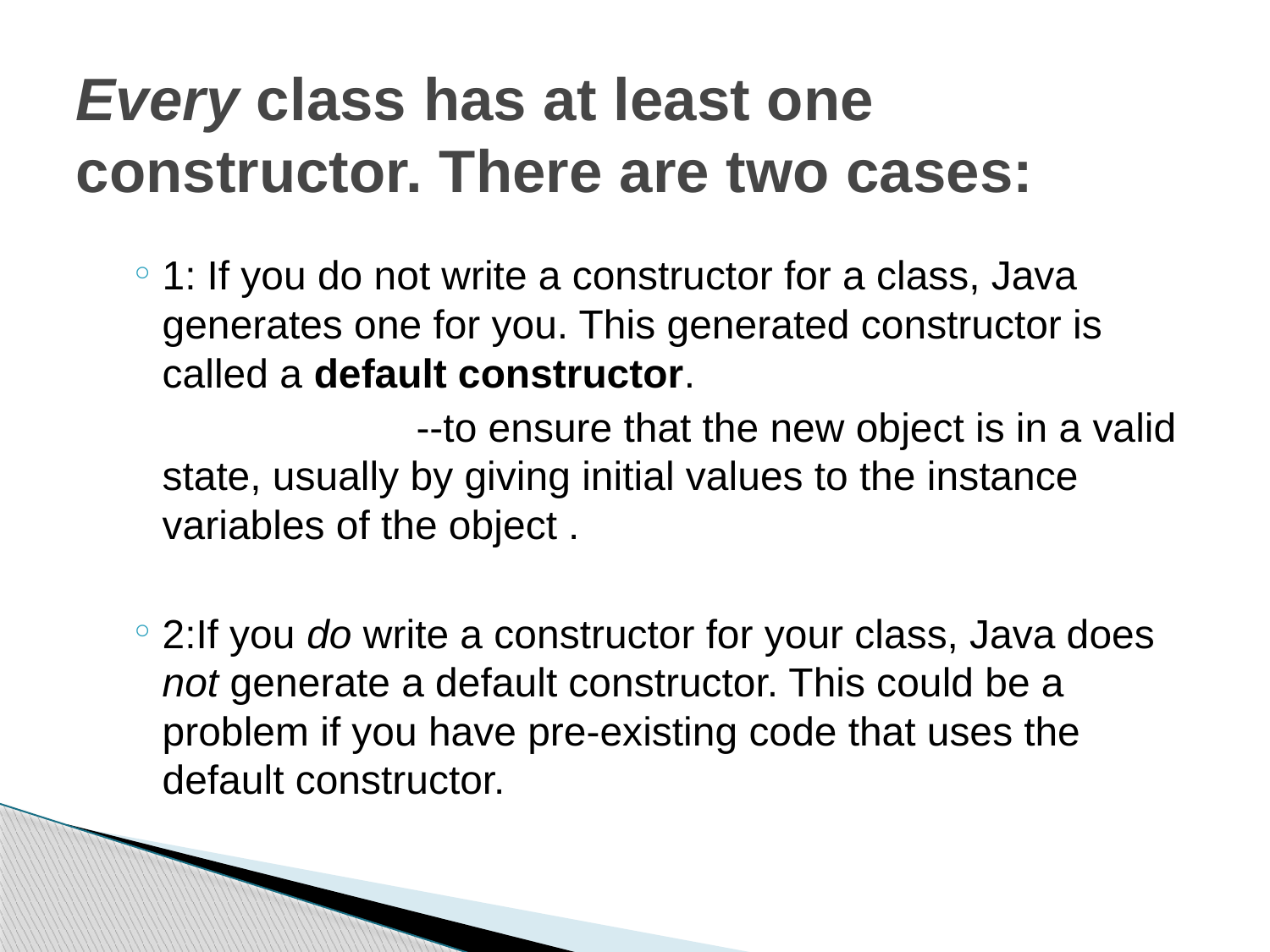

# Every class has at least one constructor. There are two cases:
1: If you do not write a constructor for a class, Java generates one for you. This generated constructor is called a default constructor.
			--to ensure that the new object is in a valid state, usually by giving initial values to the instance variables of the object .

2:If you do write a constructor for your class, Java does not generate a default constructor. This could be a problem if you have pre-existing code that uses the default constructor.